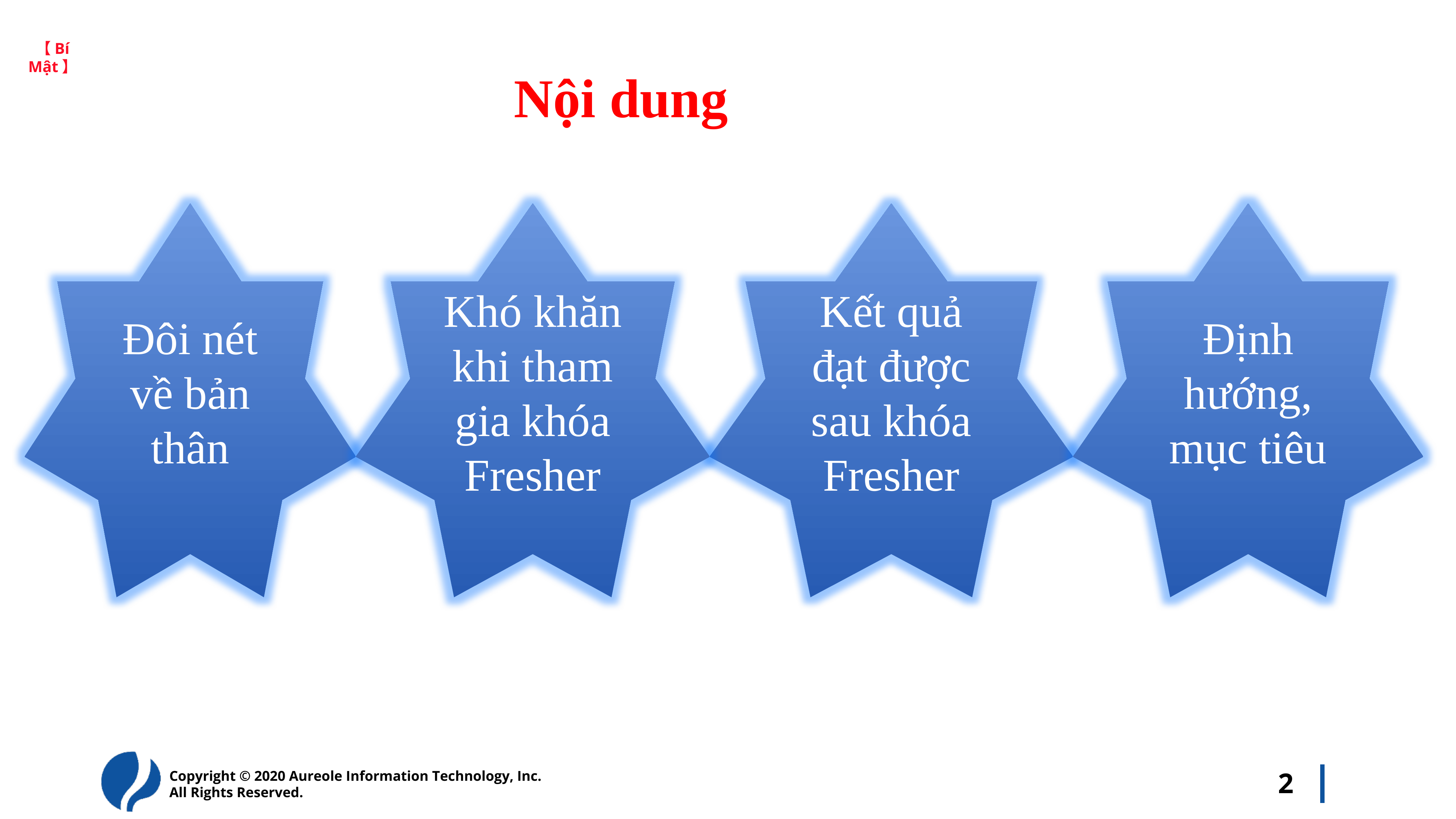

Nội dung
Đôi nét về bản thân
Khó khăn khi tham gia khóa Fresher
Kết quả đạt được sau khóa Fresher
Định hướng, mục tiêu